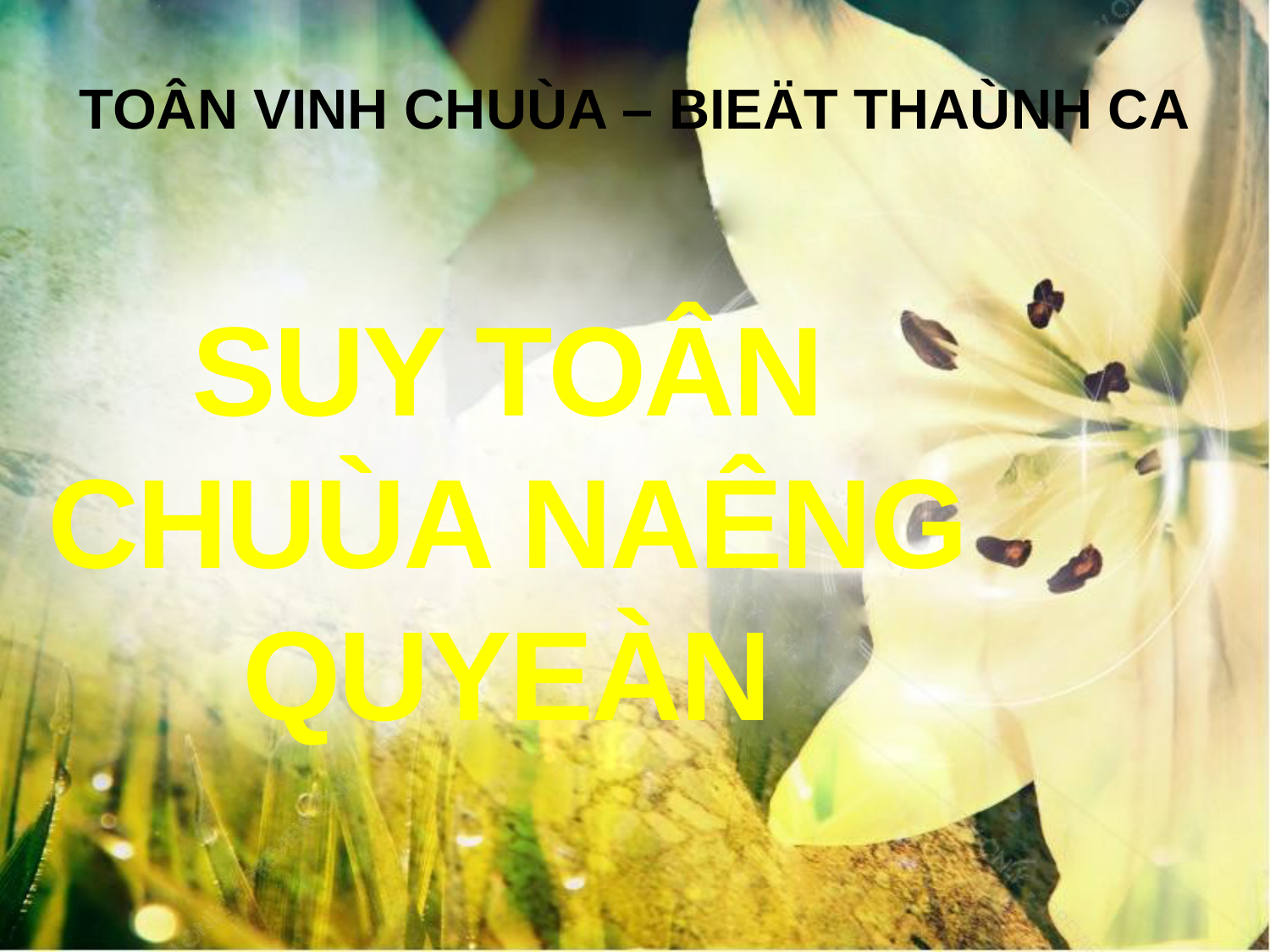

TOÂN VINH CHUÙA – BIEÄT THAÙNH CA
SUY TOÂN CHUÙA NAÊNG QUYEÀN